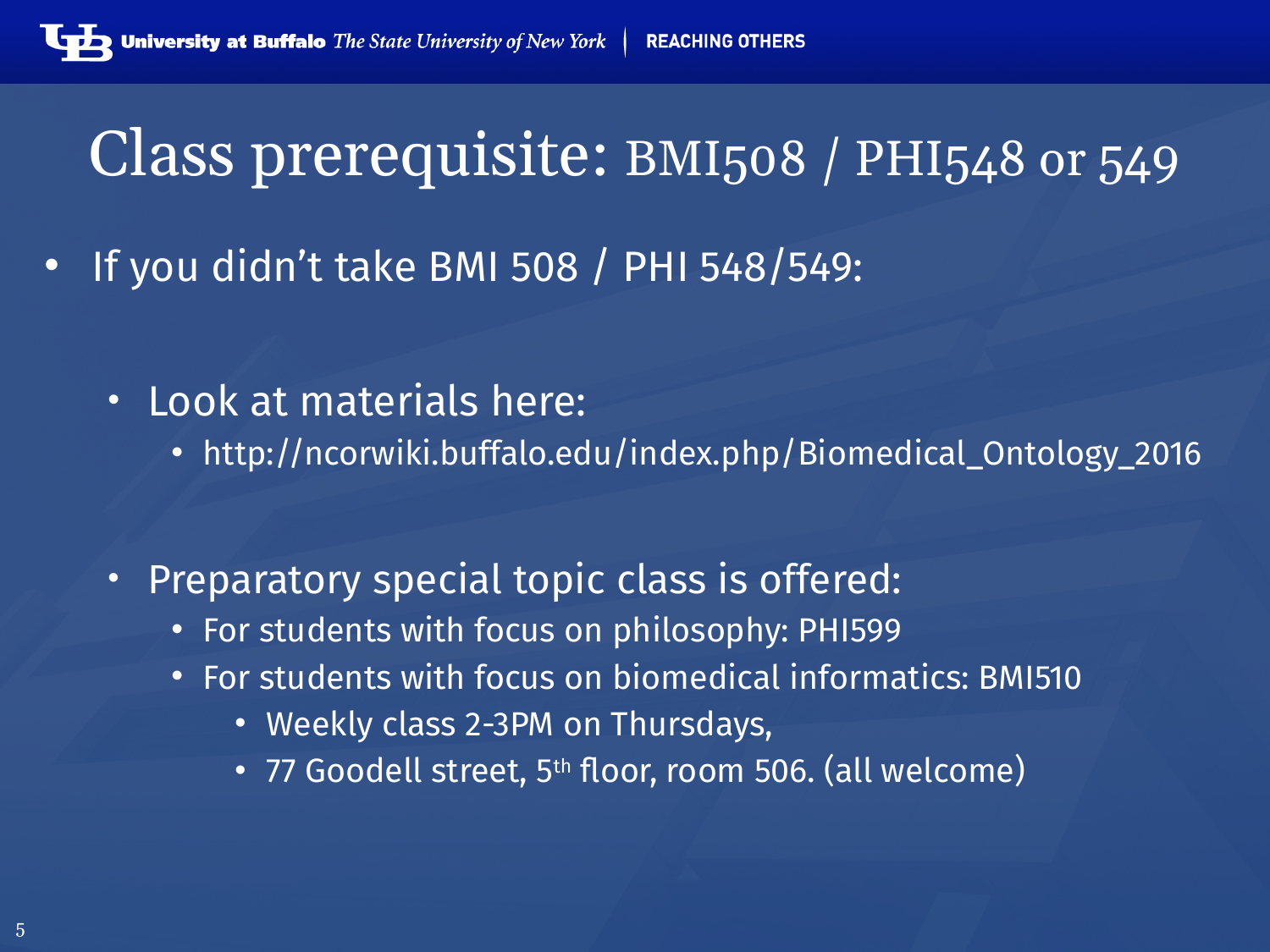

# Class prerequisite: BMI508 / PHI548 or 549
If you didn’t take BMI 508 / PHI 548/549:

Look at materials here:
http://ncorwiki.buffalo.edu/index.php/Biomedical_Ontology_2016

Preparatory special topic class is offered:
For students with focus on philosophy: PHI599
For students with focus on biomedical informatics: BMI510
Weekly class 2-3PM on Thursdays,
77 Goodell street, 5th floor, room 506. (all welcome)